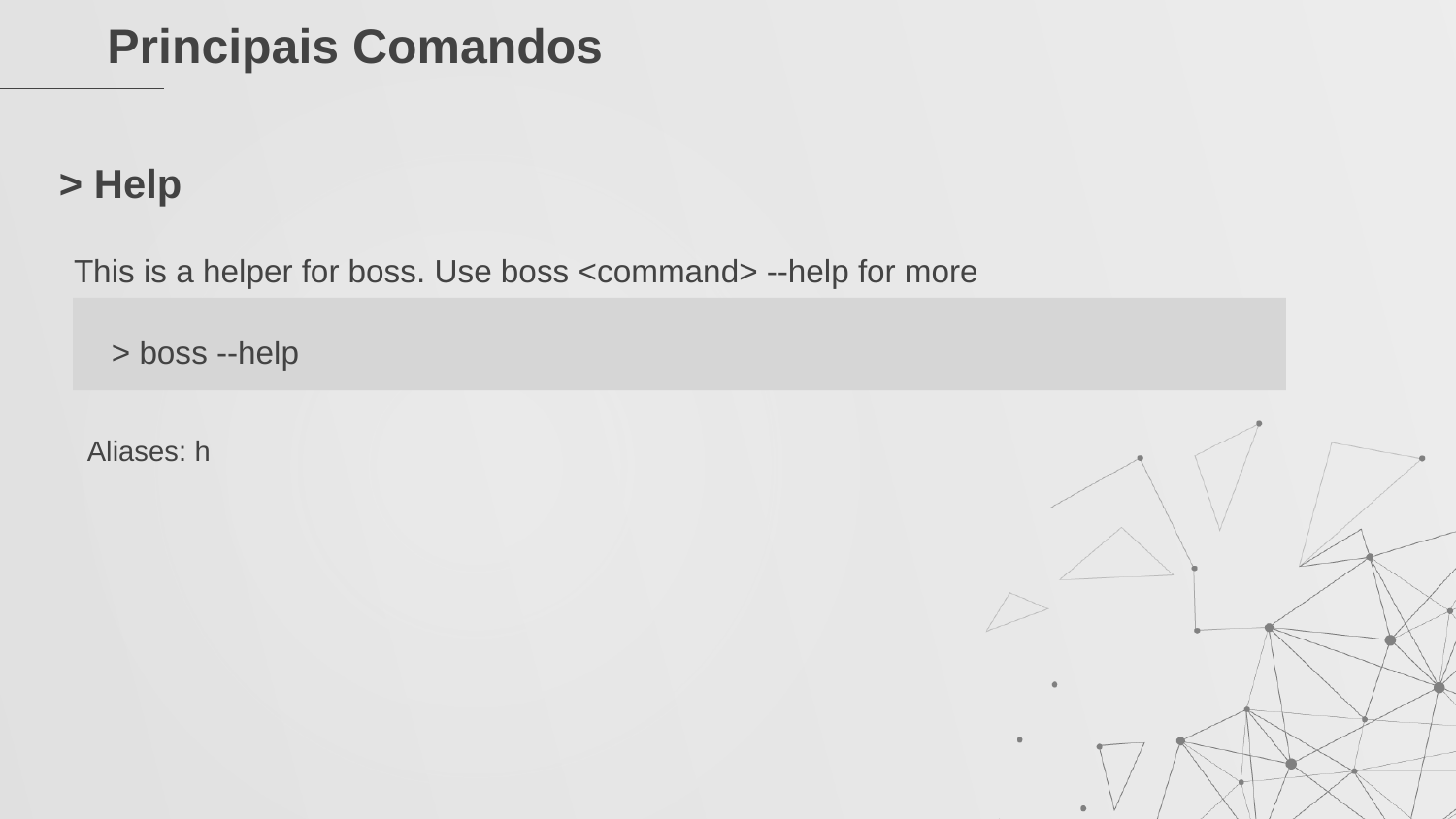

# Principais Comandos

> Help
This is a helper for boss. Use boss <command> --help for more information about a command.
> boss --help
Aliases: h